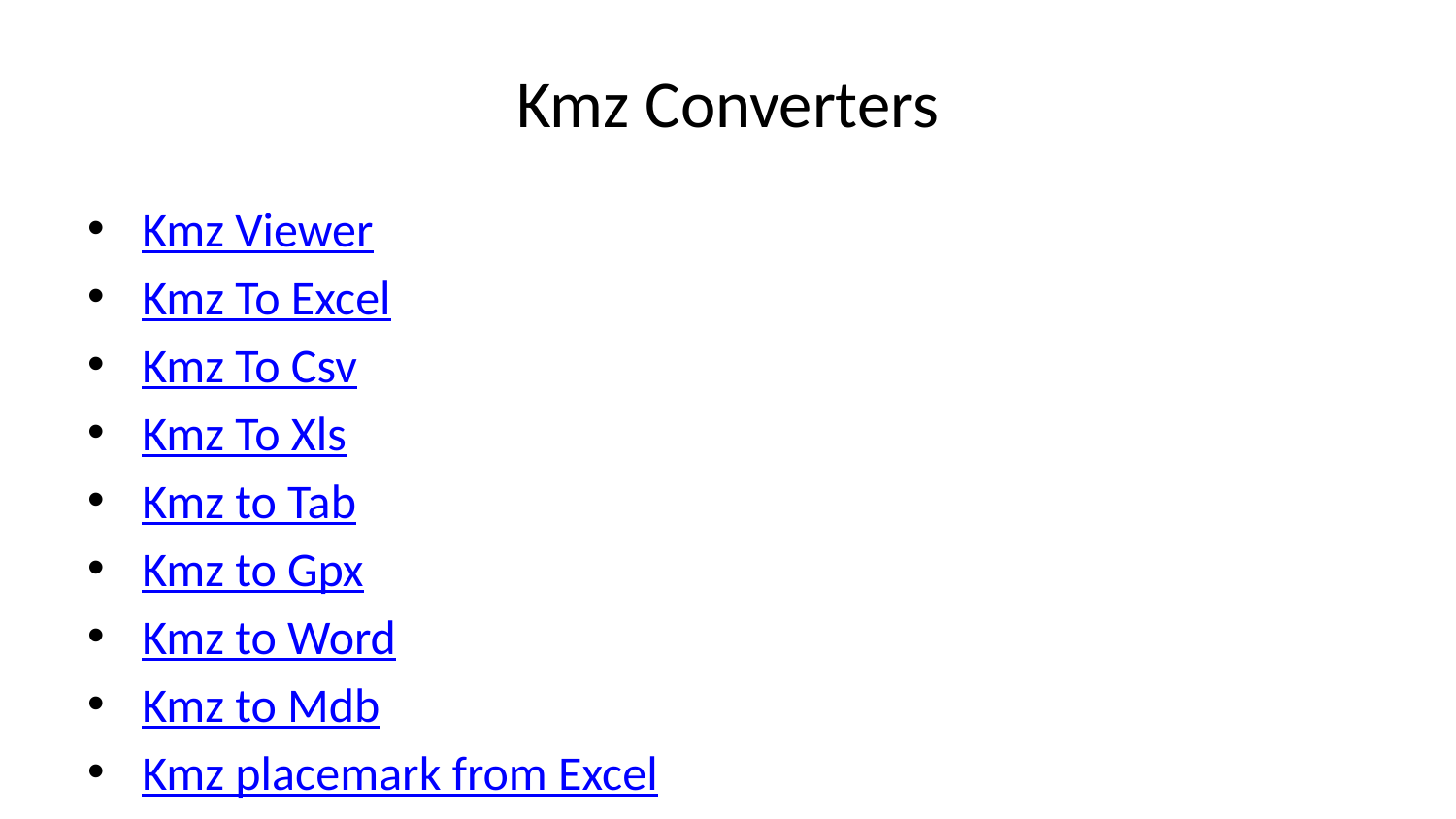

# Kmz Converters
Kmz Viewer
Kmz To Excel
Kmz To Csv
Kmz To Xls
Kmz to Tab
Kmz to Gpx
Kmz to Word
Kmz to Mdb
Kmz placemark from Excel
Kmz to Tcx